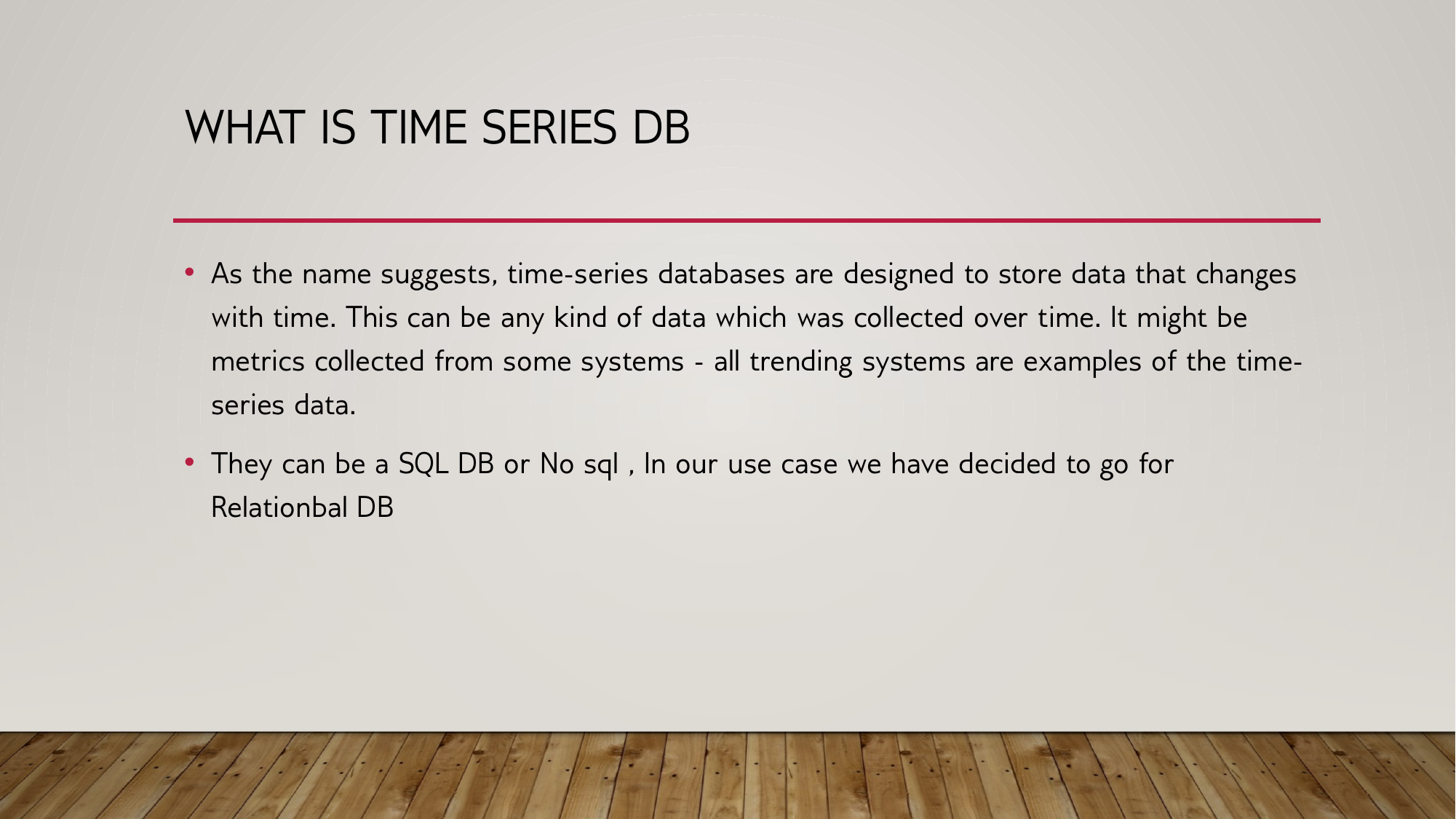

# What is Time Series DB
As the name suggests, time-series databases are designed to store data that changes with time. This can be any kind of data which was collected over time. It might be metrics collected from some systems - all trending systems are examples of the time-series data.
They can be a SQL DB or No sql , In our use case we have decided to go for Relationbal DB